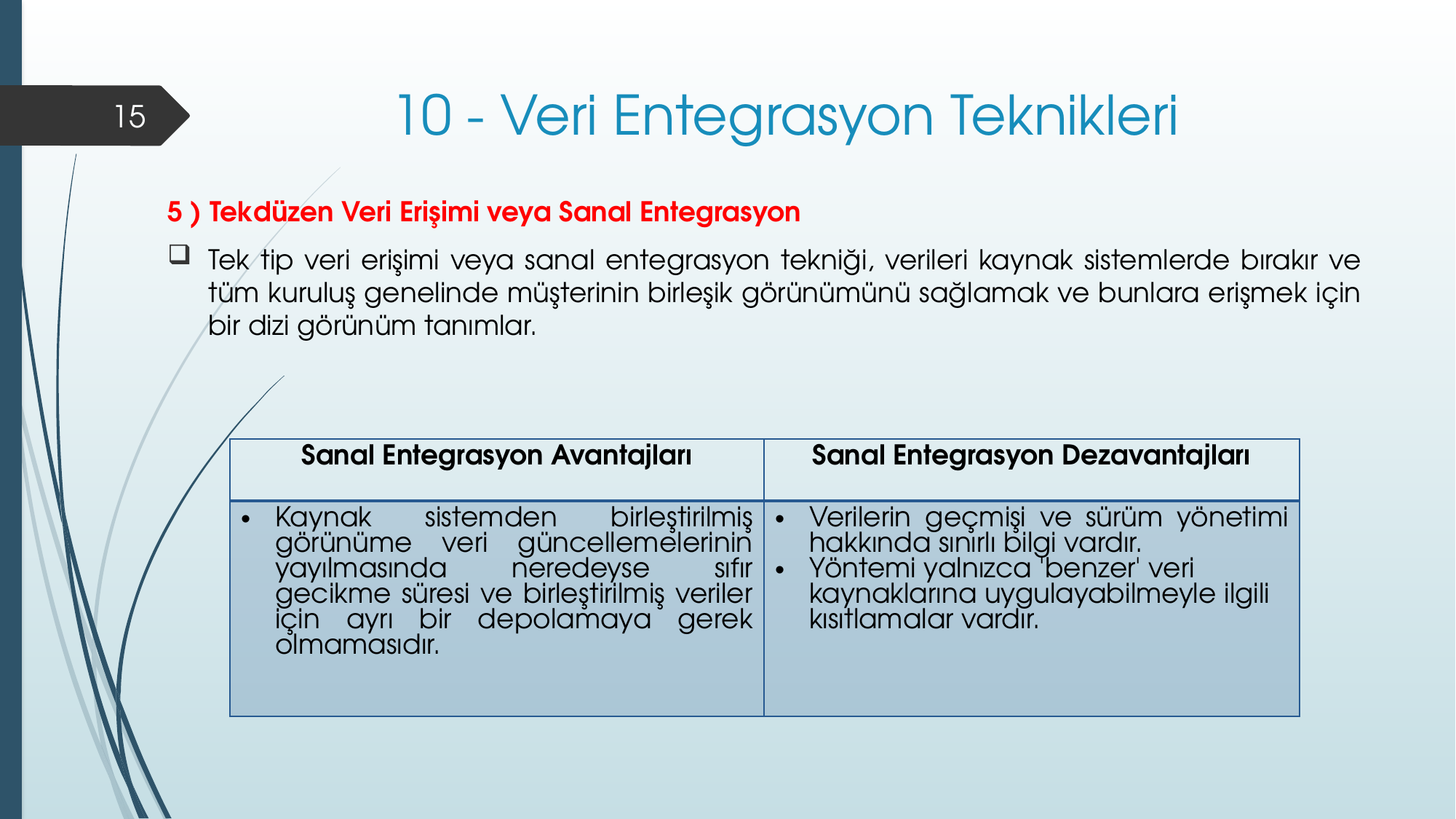

# 10 - Veri Entegrasyon Teknikleri
15
5 ) Tekdüzen Veri Erişimi veya Sanal Entegrasyon
Tek tip veri erişimi veya sanal entegrasyon tekniği, verileri kaynak sistemlerde bırakır ve tüm kuruluş genelinde müşterinin birleşik görünümünü sağlamak ve bunlara erişmek için bir dizi görünüm tanımlar.
| Sanal Entegrasyon Avantajları | Sanal Entegrasyon Dezavantajları |
| --- | --- |
| Kaynak sistemden birleştirilmiş görünüme veri güncellemelerinin yayılmasında neredeyse sıfır gecikme süresi ve birleştirilmiş veriler için ayrı bir depolamaya gerek olmamasıdır. | Verilerin geçmişi ve sürüm yönetimi hakkında sınırlı bilgi vardır. Yöntemi yalnızca 'benzer' veri kaynaklarına uygulayabilmeyle ilgili kısıtlamalar vardır. |